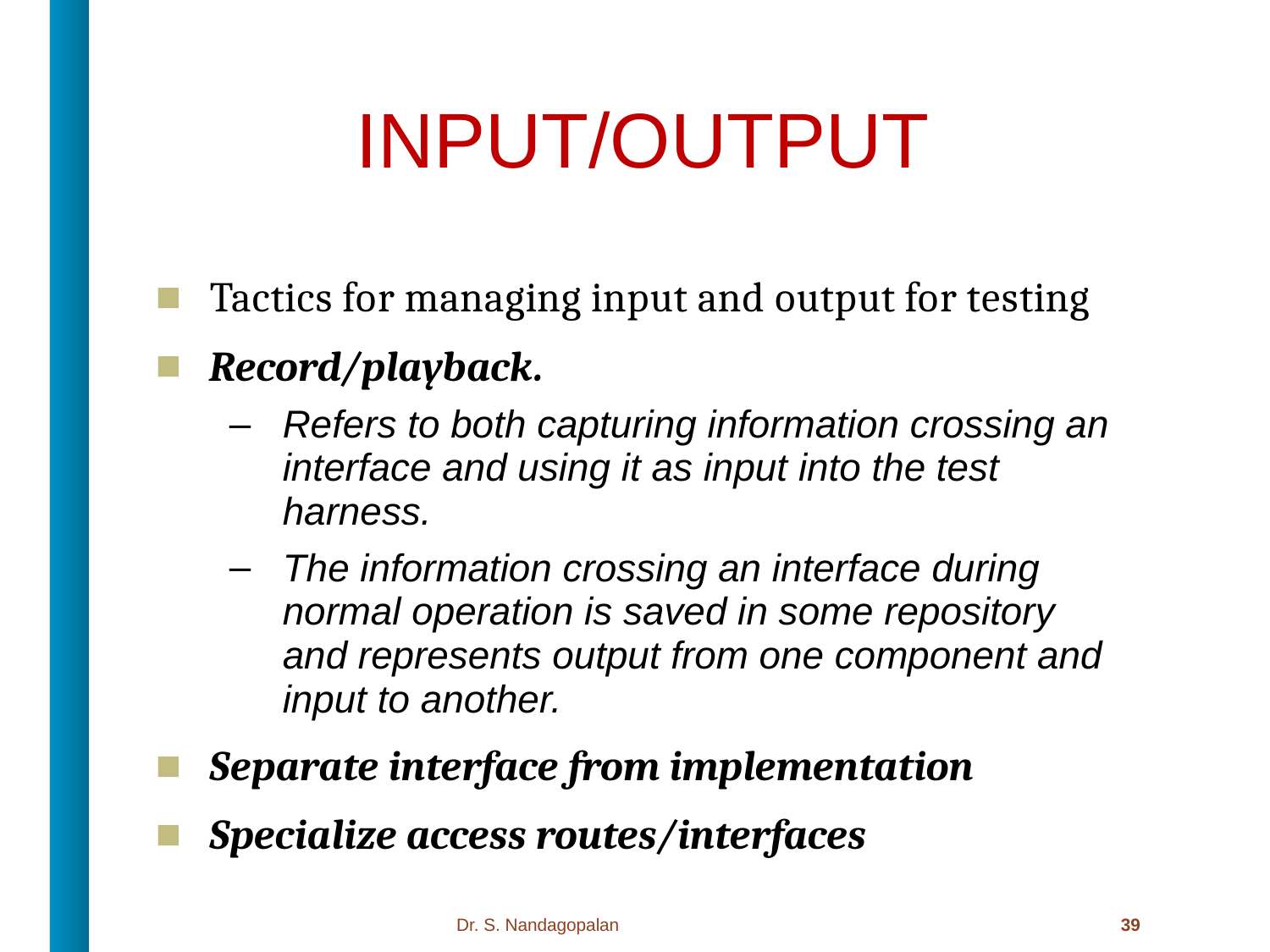

# INPUT/OUTPUT
Tactics for managing input and output for testing
Record/playback.
Refers to both capturing information crossing an interface and using it as input into the test harness.
The information crossing an interface during normal operation is saved in some repository and represents output from one component and input to another.
Separate interface from implementation
Specialize access routes/interfaces
Dr. S. Nandagopalan
39